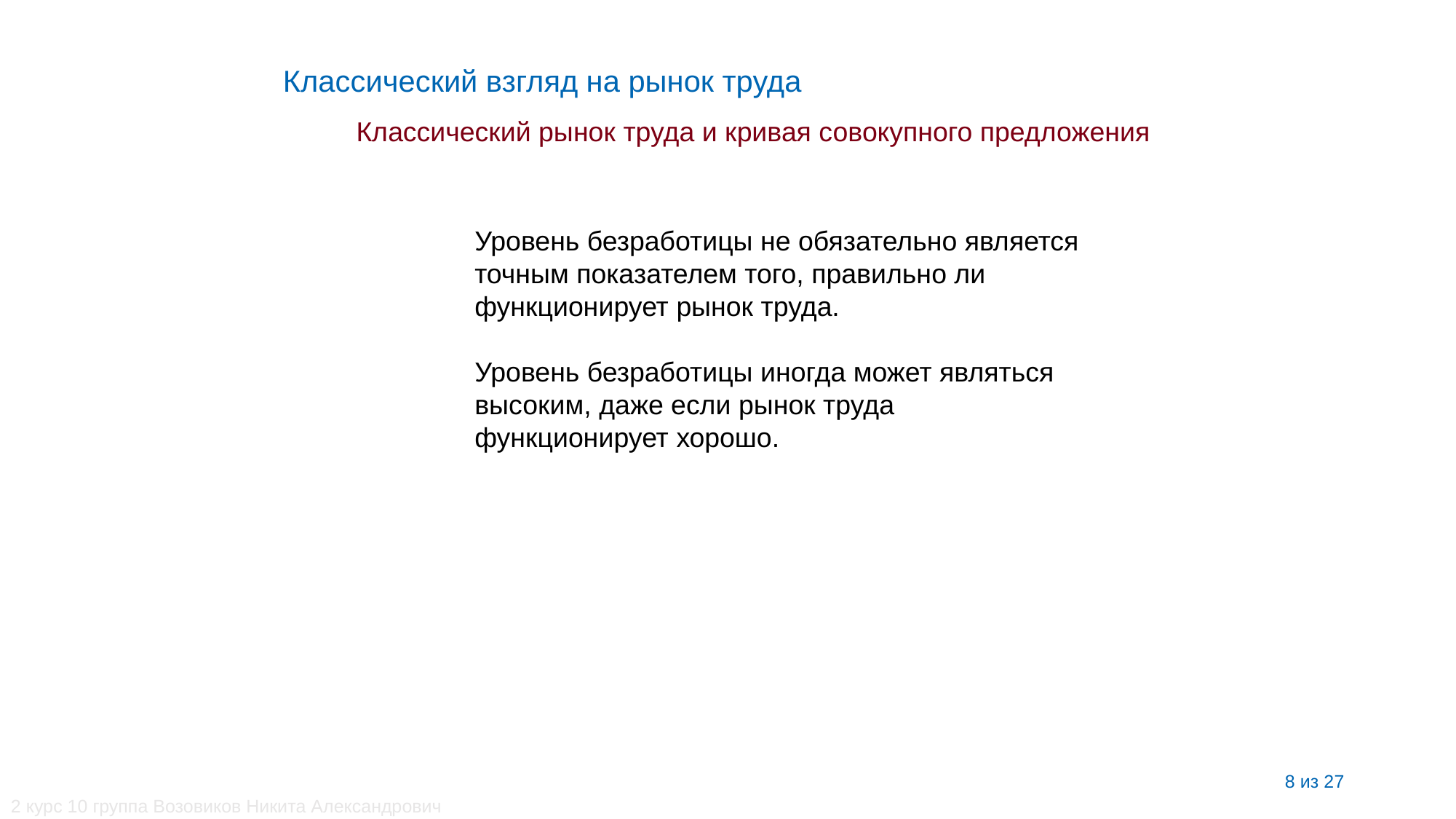

Классический взгляд на рынок труда
Классический рынок труда и кривая совокупного предложения
Уровень безработицы не обязательно является точным показателем того, правильно ли функционирует рынок труда.

Уровень безработицы иногда может являться высоким, даже если рынок труда функционирует хорошо.
8 из 27